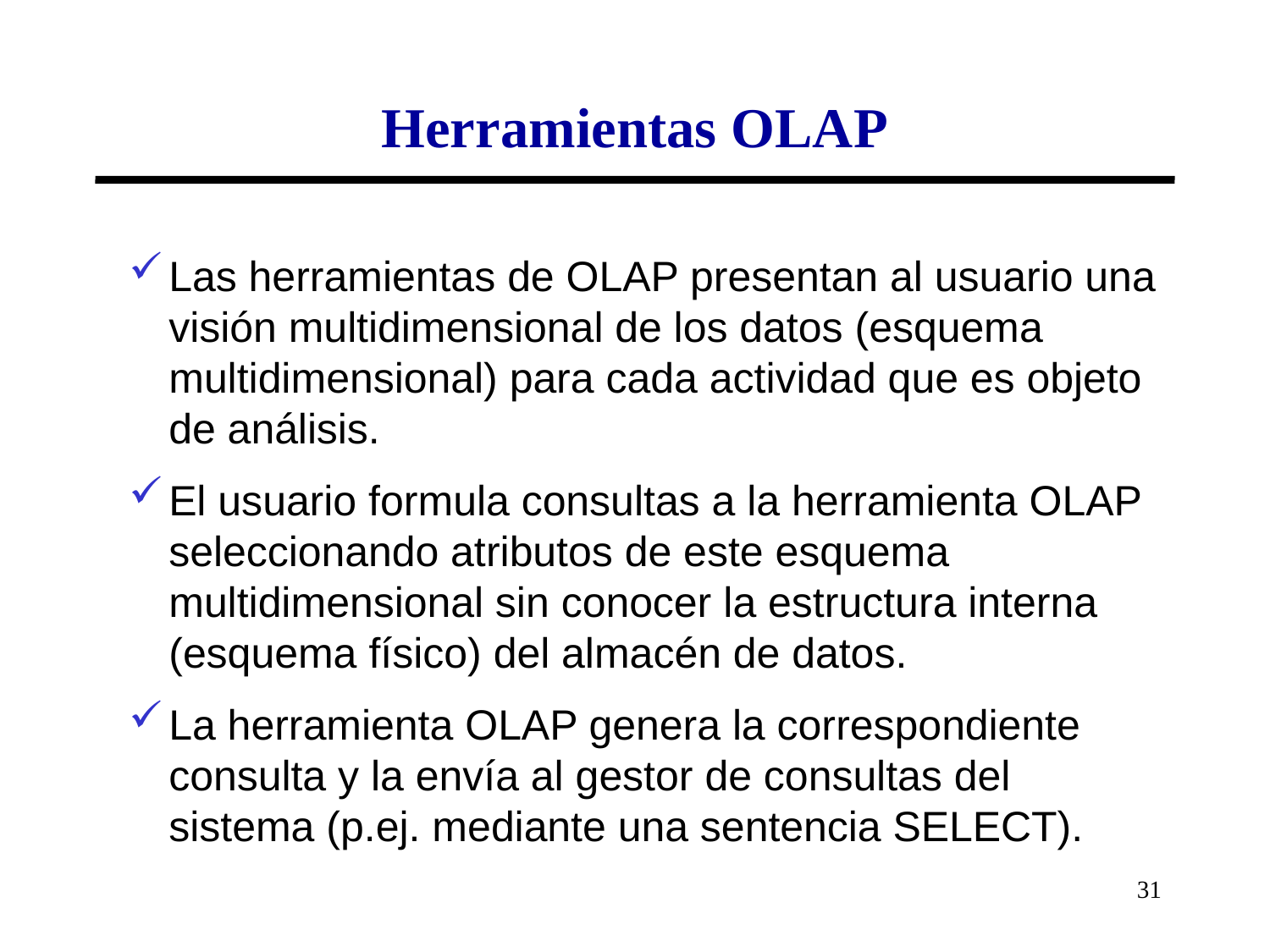

# Herramientas OLAP
Las herramientas de OLAP presentan al usuario una visión multidimensional de los datos (esquema multidimensional) para cada actividad que es objeto de análisis.
El usuario formula consultas a la herramienta OLAP seleccionando atributos de este esquema multidimensional sin conocer la estructura interna (esquema físico) del almacén de datos.
La herramienta OLAP genera la correspondiente consulta y la envía al gestor de consultas del sistema (p.ej. mediante una sentencia SELECT).
31